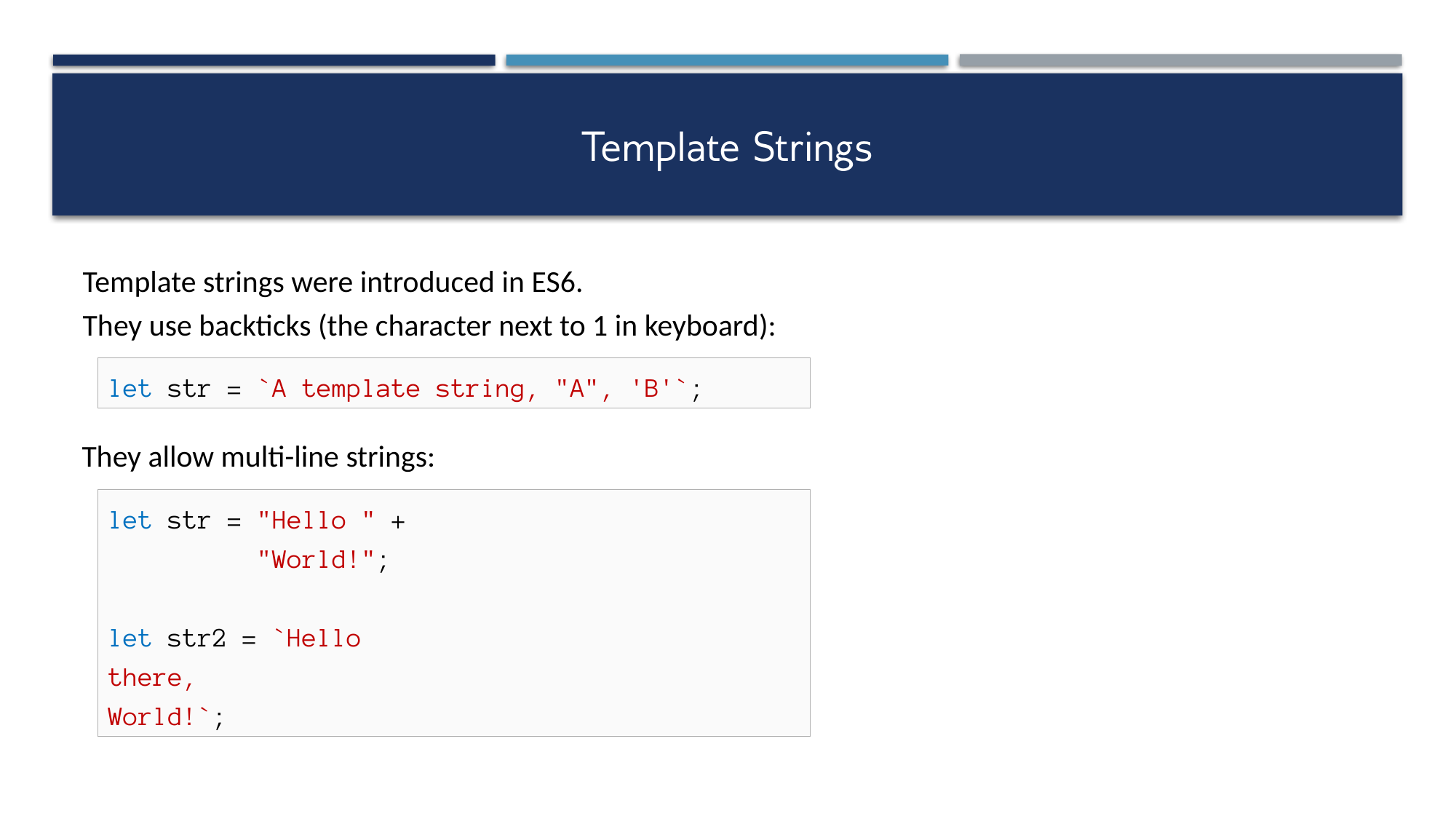

# Template Strings
Template strings were introduced in ES6.
They use backticks (the character next to 1 in keyboard):
let str = `A template string, "A", 'B'`;
They allow multi-line strings:
let str = "Hello " +
          "World!";

let str2 = `Hello
there,
World!`;